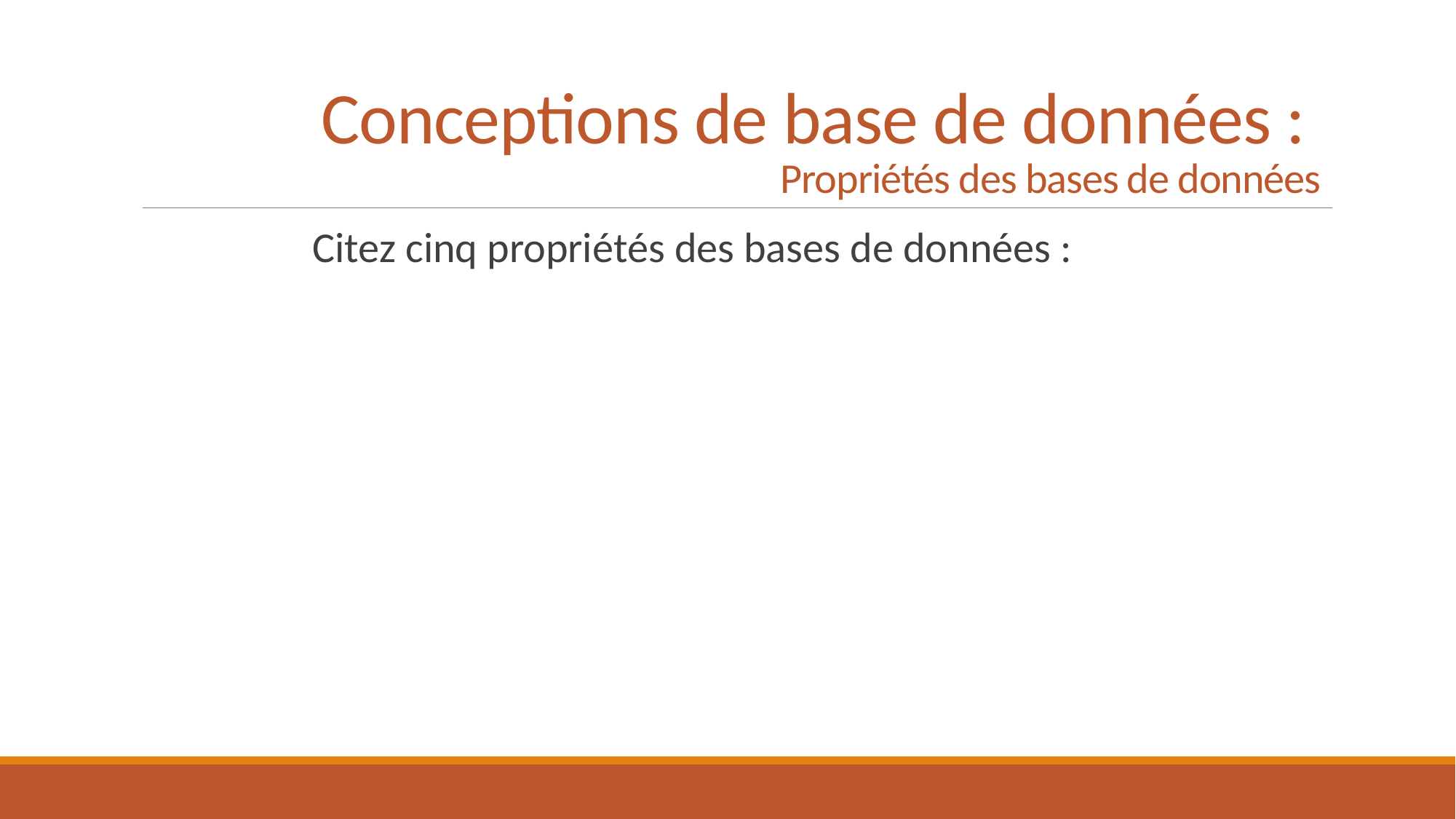

# Conceptions de base de données : Propriétés des bases de données
	Citez cinq propriétés des bases de données :